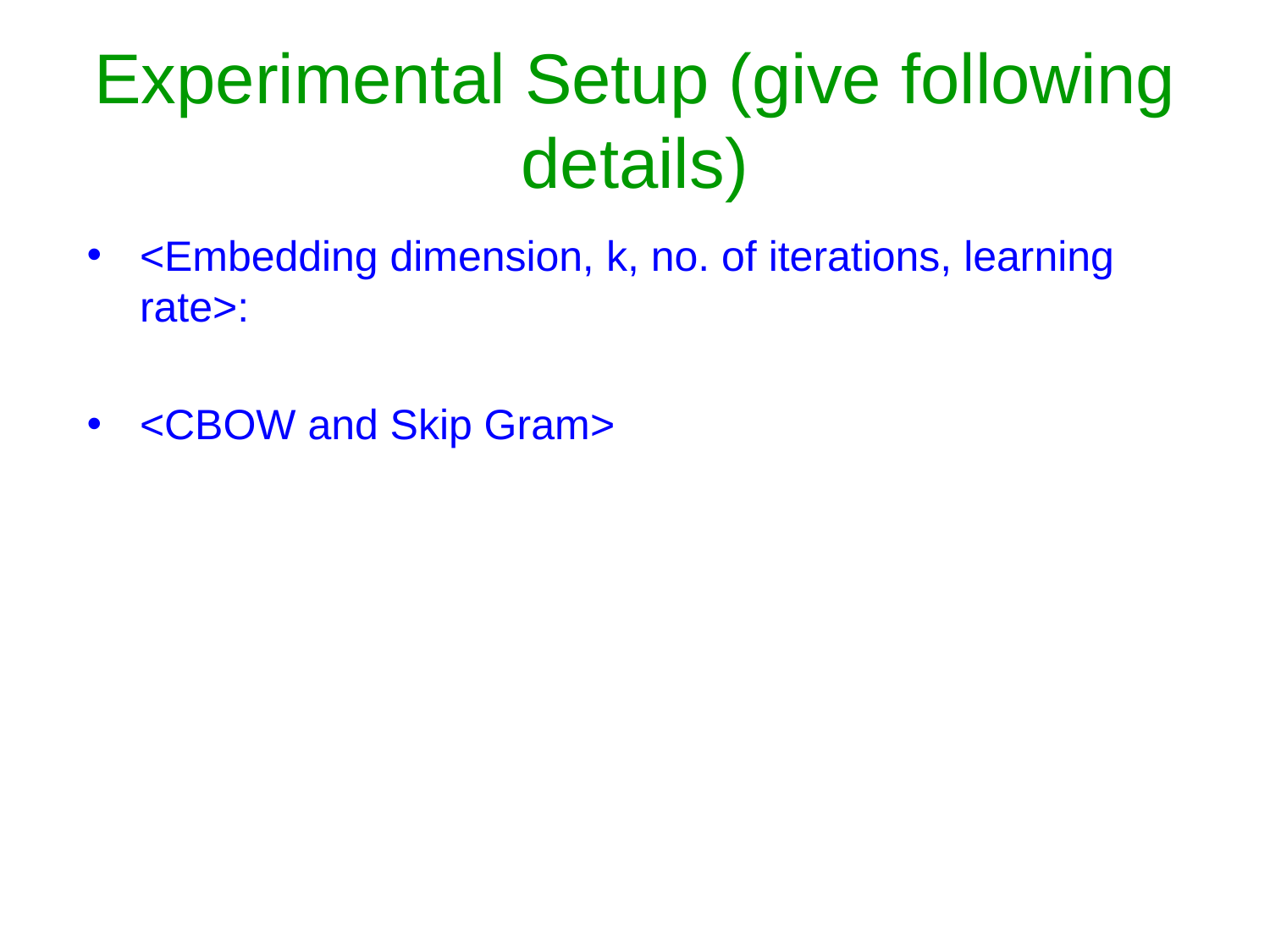

# Experimental Setup (give following details)
<Embedding dimension, k, no. of iterations, learning rate>:

<CBOW and Skip Gram>